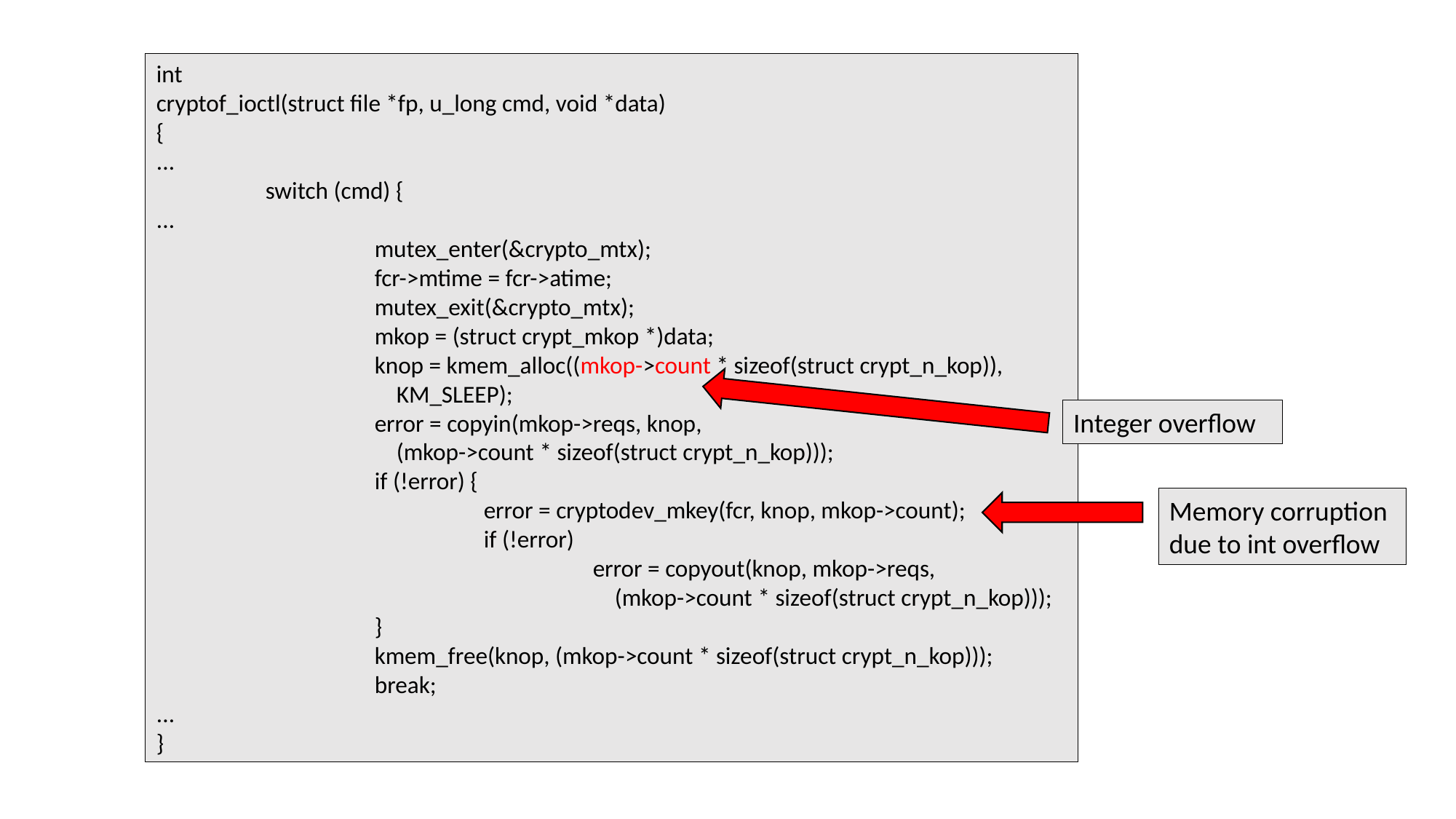

int
cryptof_ioctl(struct file *fp, u_long cmd, void *data)
{
...
	switch (cmd) {
...
		mutex_enter(&crypto_mtx);
		fcr->mtime = fcr->atime;
		mutex_exit(&crypto_mtx);
		mkop = (struct crypt_mkop *)data;
		knop = kmem_alloc((mkop->count * sizeof(struct crypt_n_kop)),
		    KM_SLEEP);
		error = copyin(mkop->reqs, knop,
		    (mkop->count * sizeof(struct crypt_n_kop)));
		if (!error) {
			error = cryptodev_mkey(fcr, knop, mkop->count);
			if (!error)
				error = copyout(knop, mkop->reqs,
				    (mkop->count * sizeof(struct crypt_n_kop)));
		}
		kmem_free(knop, (mkop->count * sizeof(struct crypt_n_kop)));
		break;
...
}

Integer overflow
Memory corruption due to int overflow